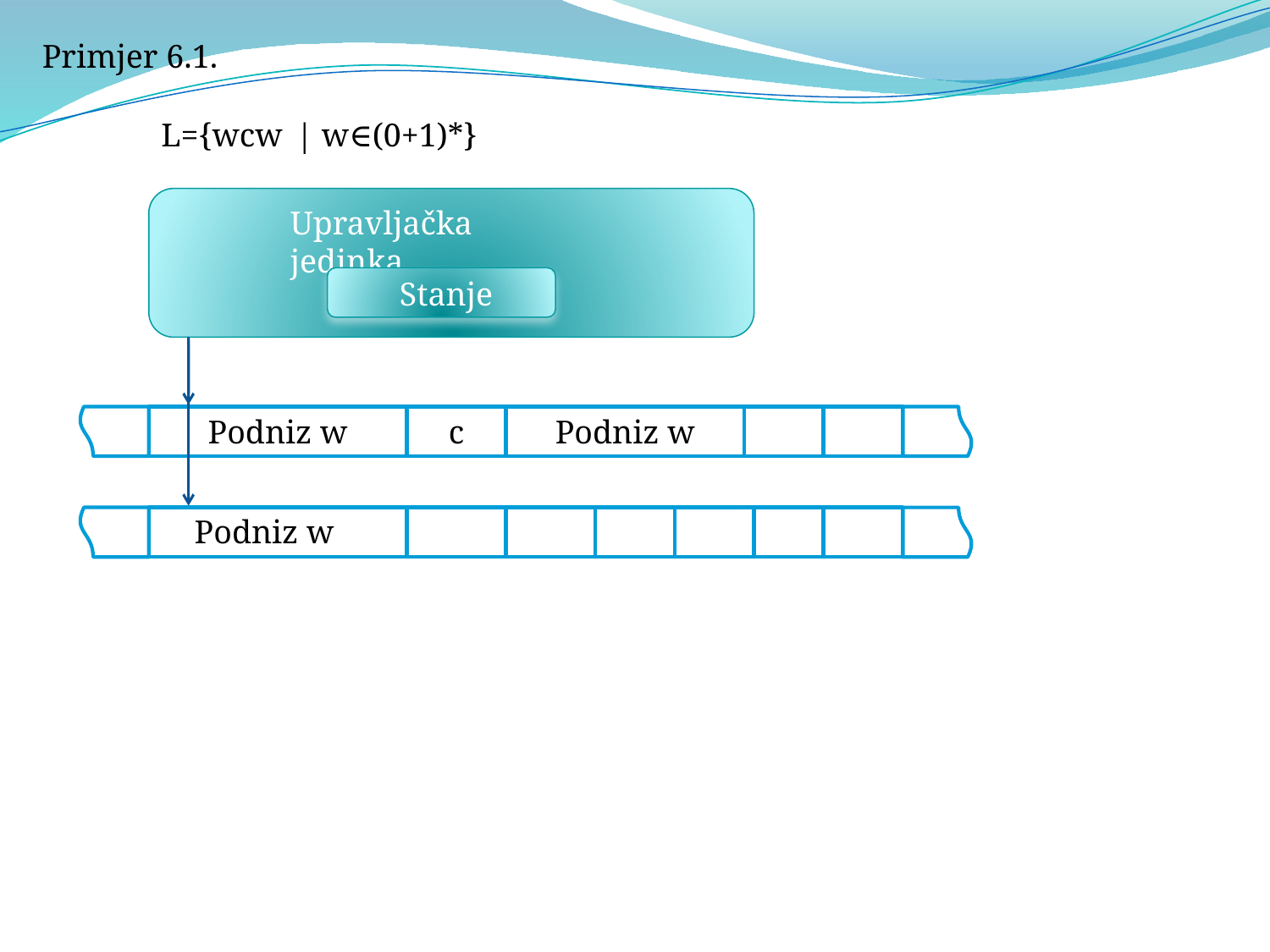

Primjer 6.1.
L={wcw  | w∈(0+1)*}

Upravljačka jedinka
Upravljačka jedinka

Stanje
Stanje

Podniz w

Podniz w
c

Podniz w